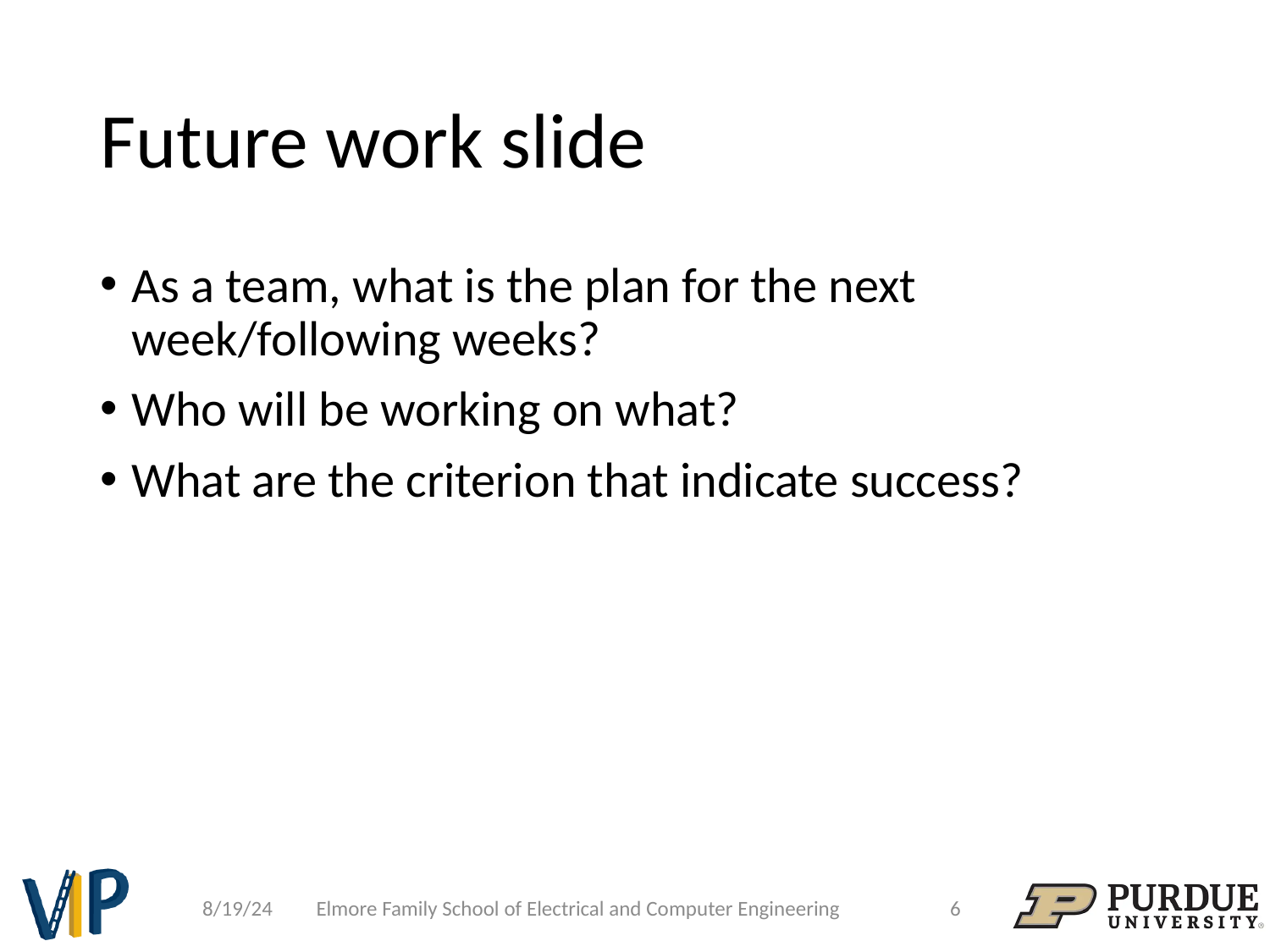

# Future work slide
As a team, what is the plan for the next week/following weeks?
Who will be working on what?
What are the criterion that indicate success?

Elmore Family School of Electrical and Computer Engineering
6
8/19/24